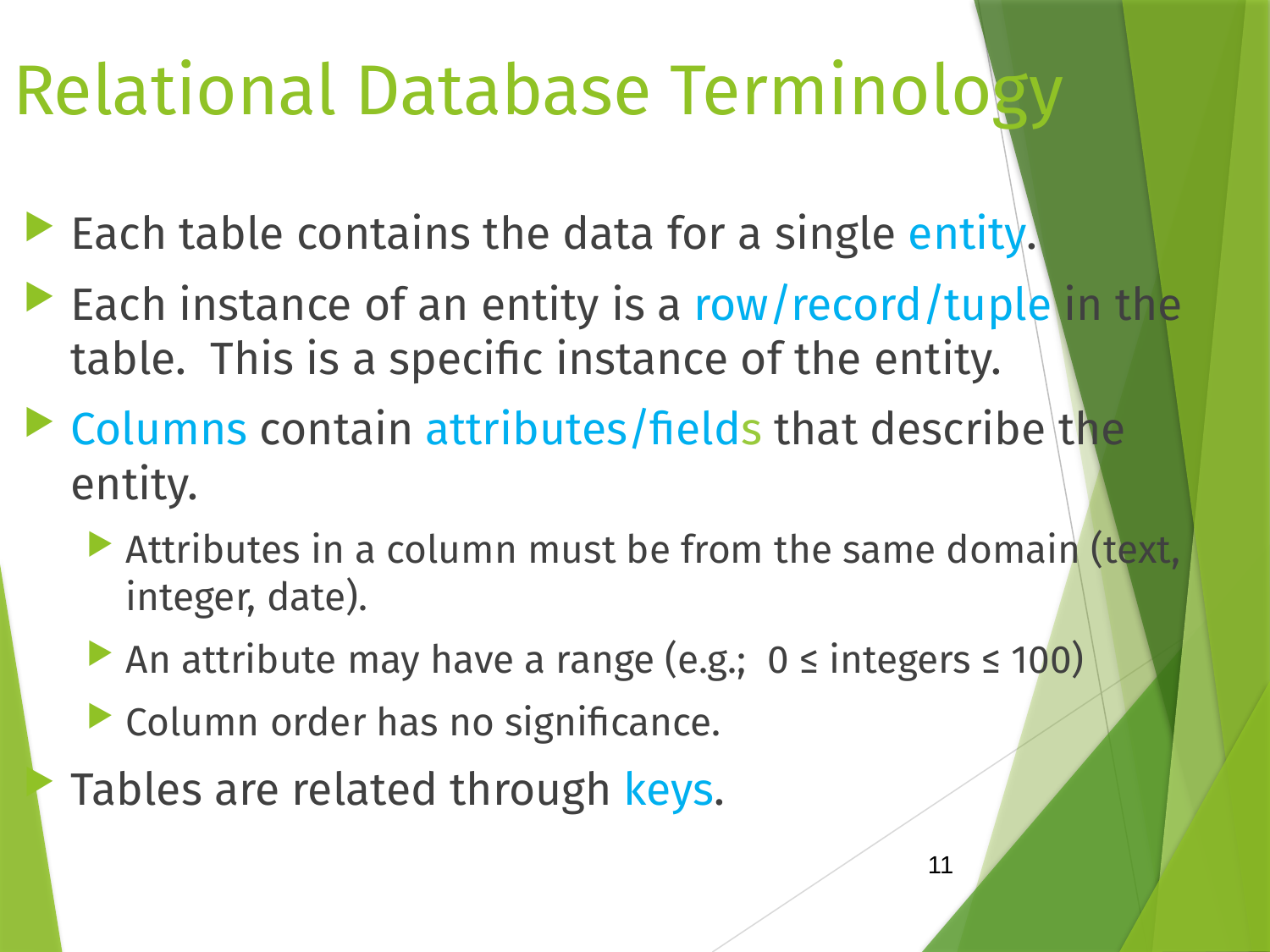

Relational Database Terminology
Each table contains the data for a single entity.
Each instance of an entity is a row/record/tuple in the table.  This is a specific instance of the entity.
Columns contain attributes/fields that describe the entity.
Attributes in a column must be from the same domain (text, integer, date).
An attribute may have a range (e.g.;  0 ≤ integers ≤ 100)
Column order has no significance.
Tables are related through keys.
11